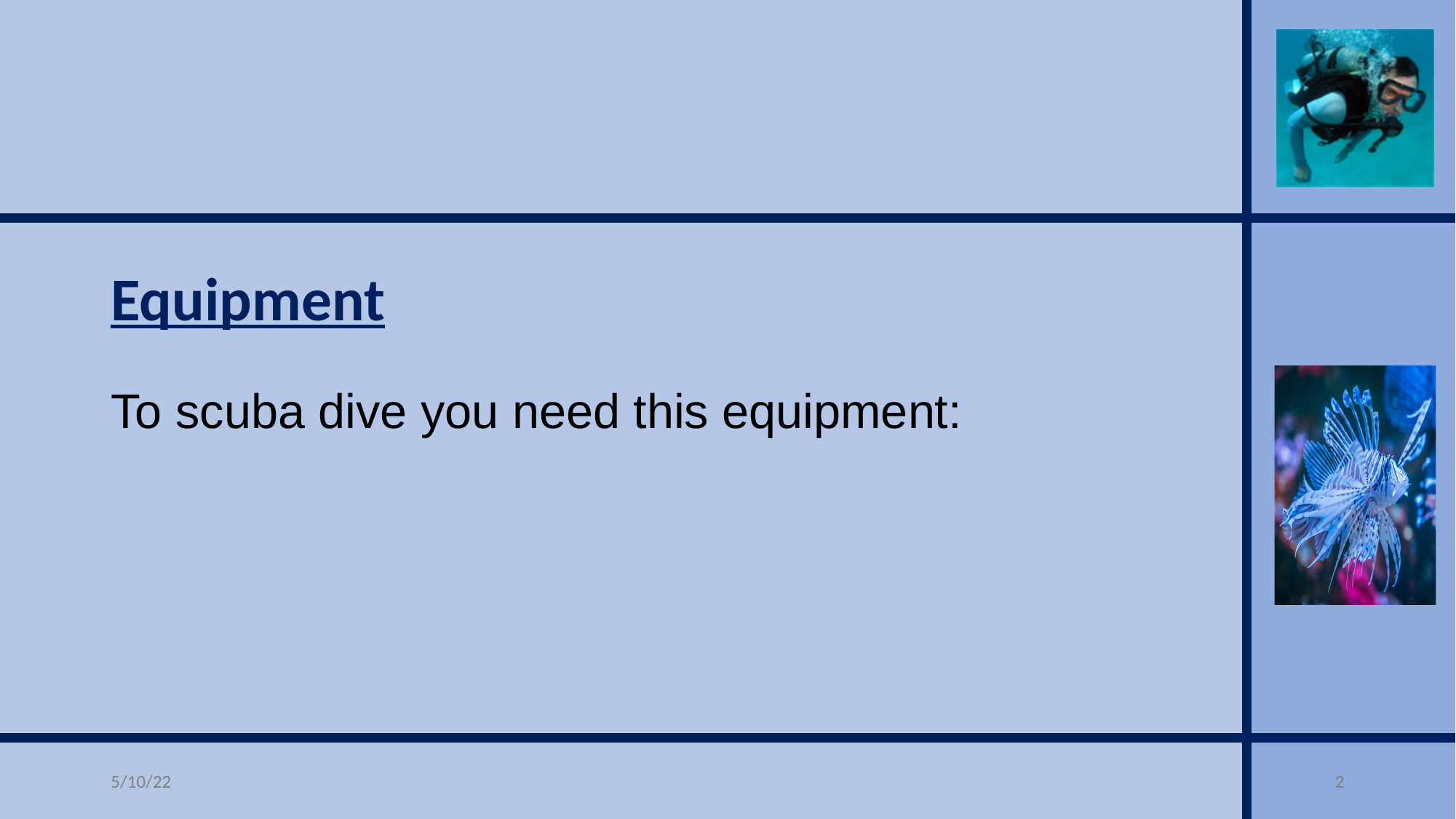

# Equipment
To scuba dive you need this equipment:
5/10/22
2